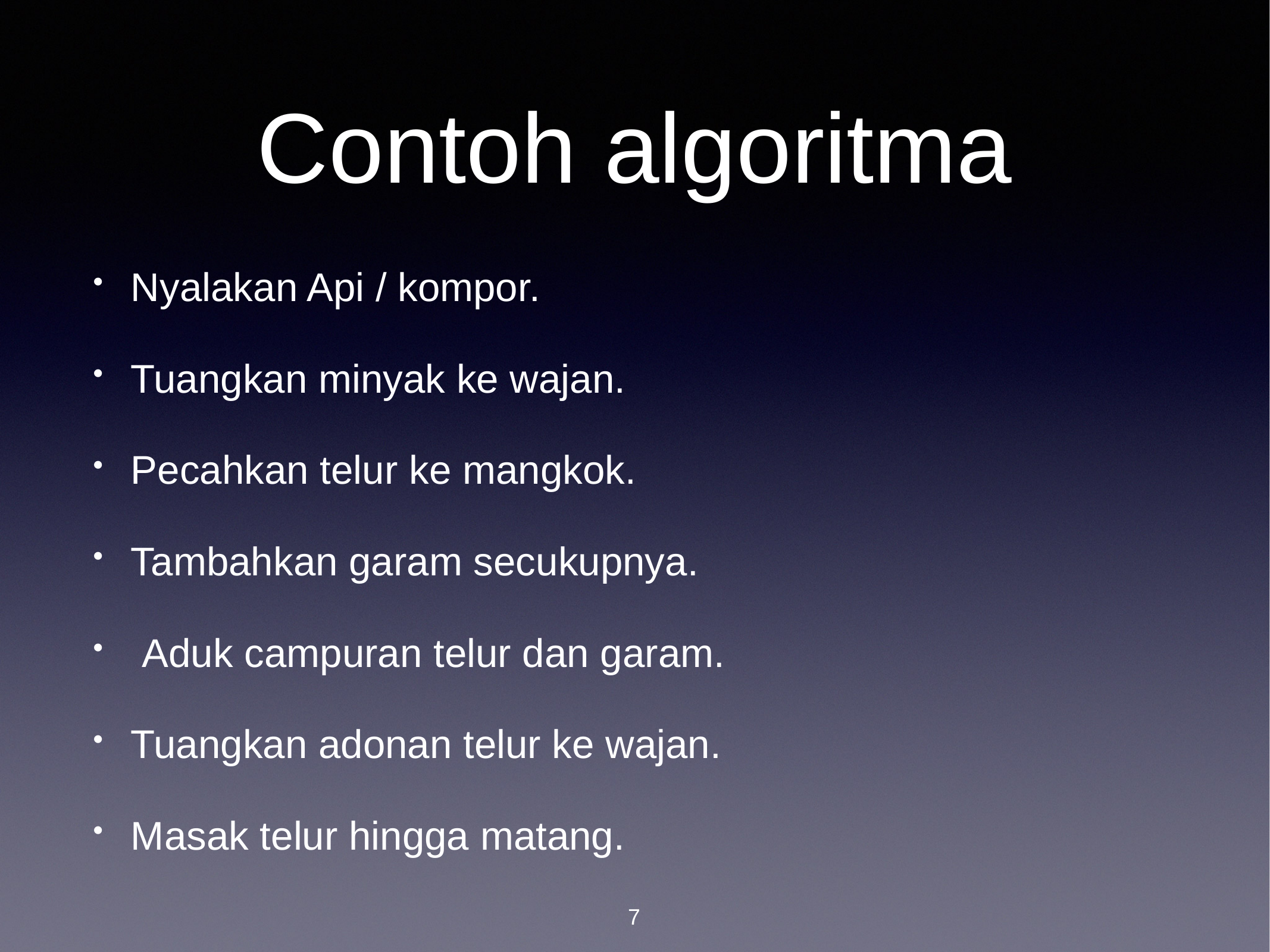

# Contoh algoritma
Nyalakan Api / kompor.
Tuangkan minyak ke wajan.
Pecahkan telur ke mangkok.
Tambahkan garam secukupnya.
 Aduk campuran telur dan garam.
Tuangkan adonan telur ke wajan.
Masak telur hingga matang.
7